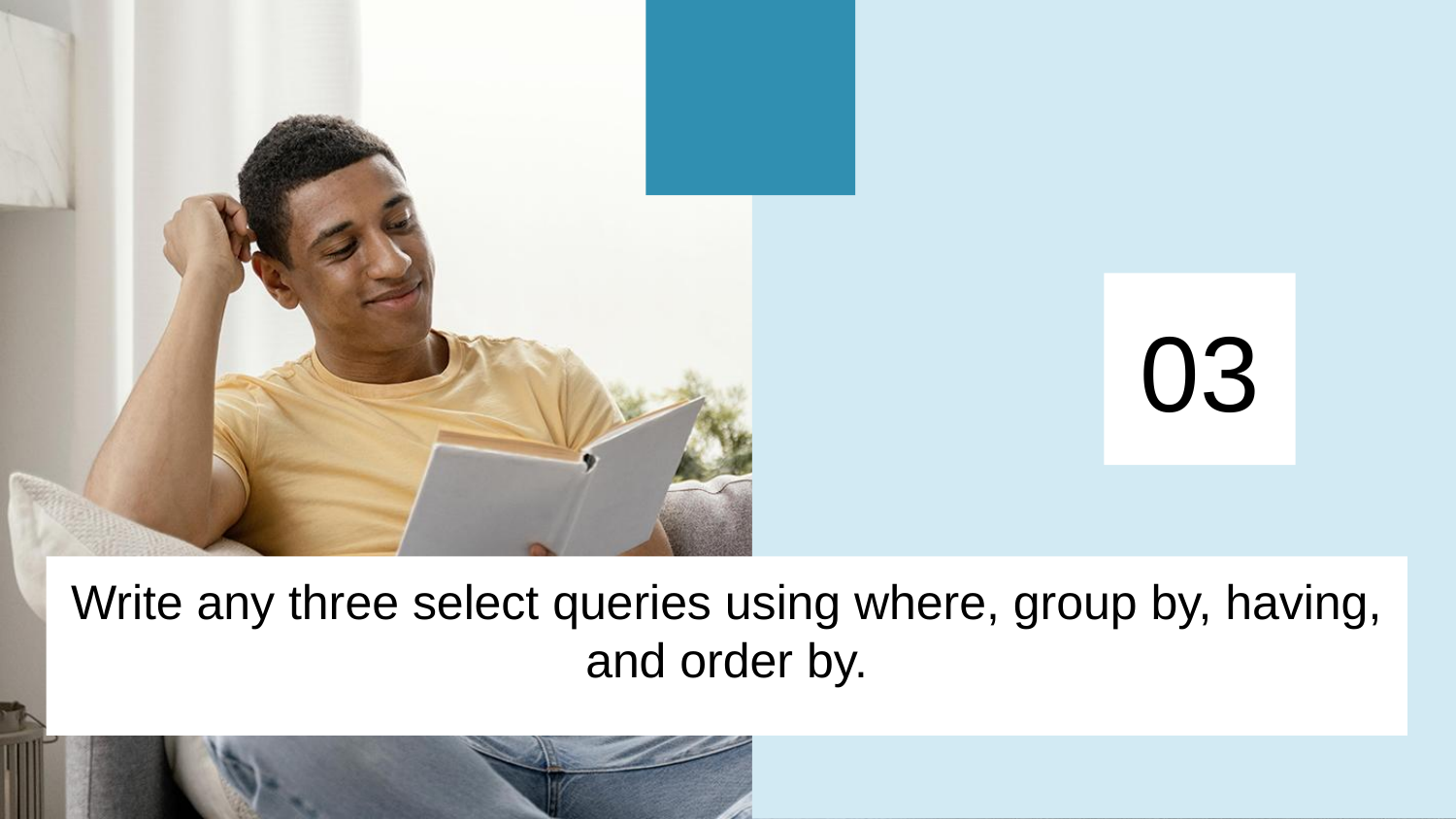

03
# Write any three select queries using where, group by, having, and order by.